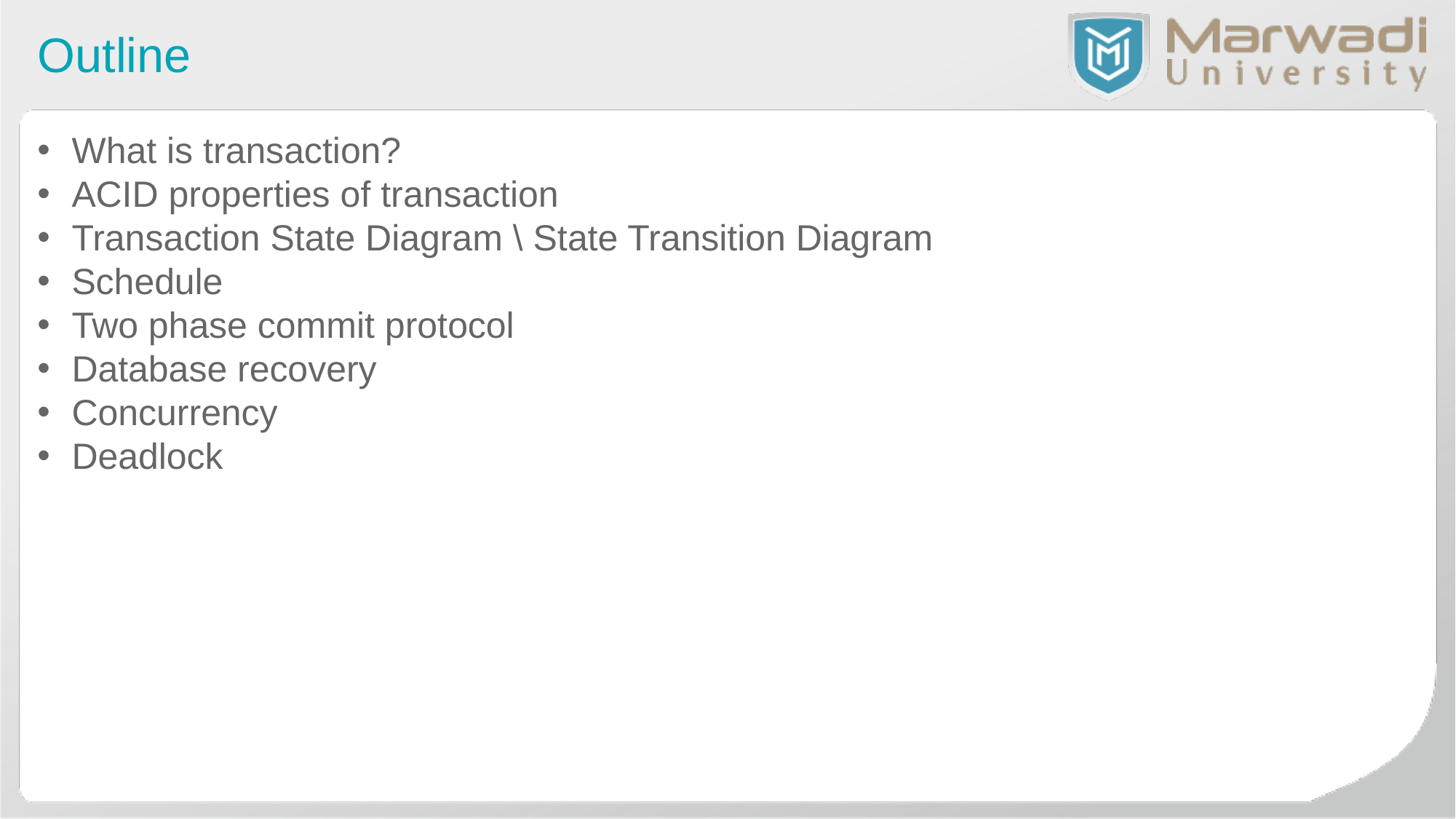

Outline
What is transaction?
ACID properties of transaction
Transaction State Diagram \ State Transition Diagram
Schedule
Two phase commit protocol
Database recovery
Concurrency
Deadlock